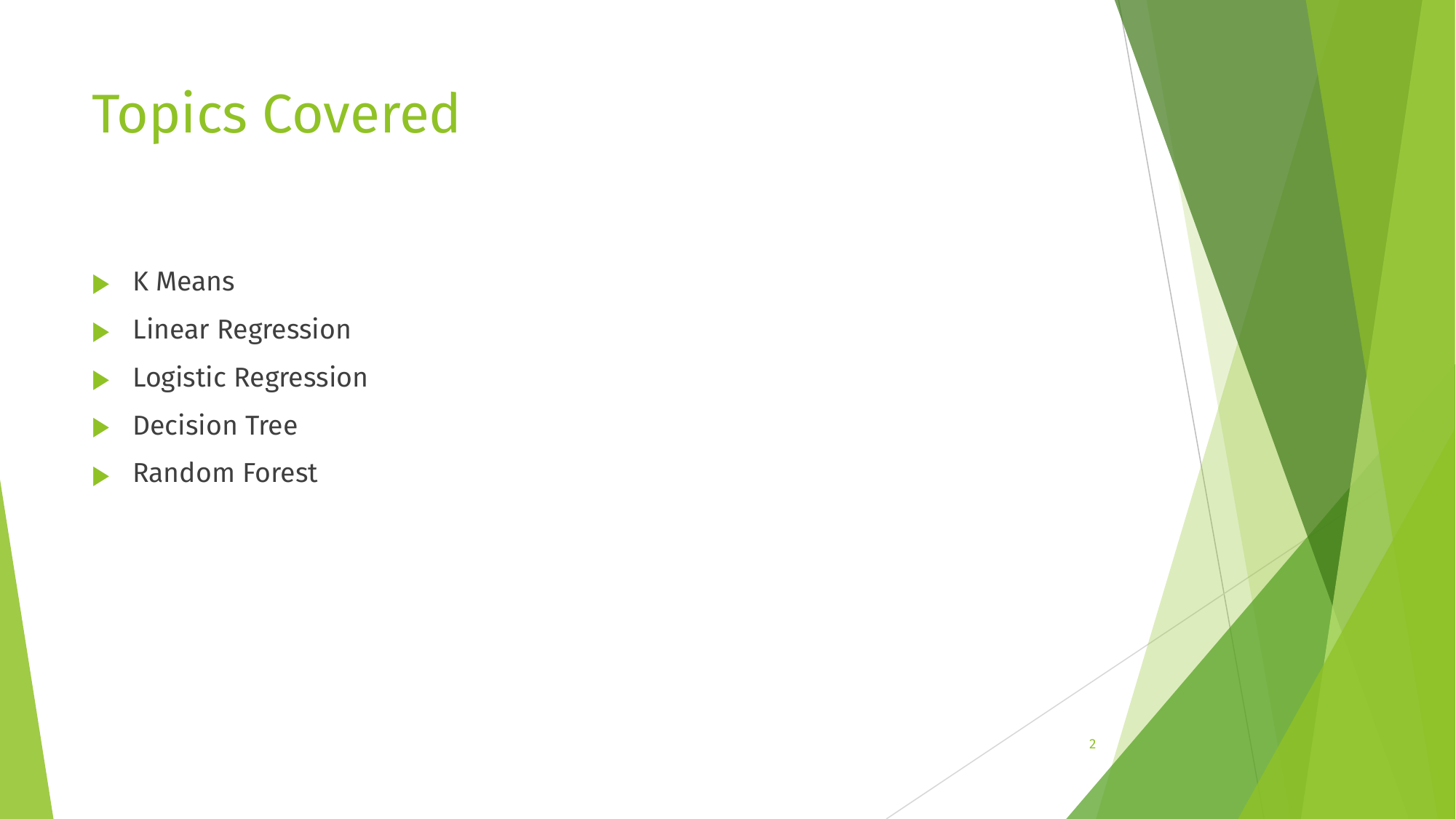

# Topics Covered
K Means
Linear Regression
Logistic Regression
Decision Tree
Random Forest

2